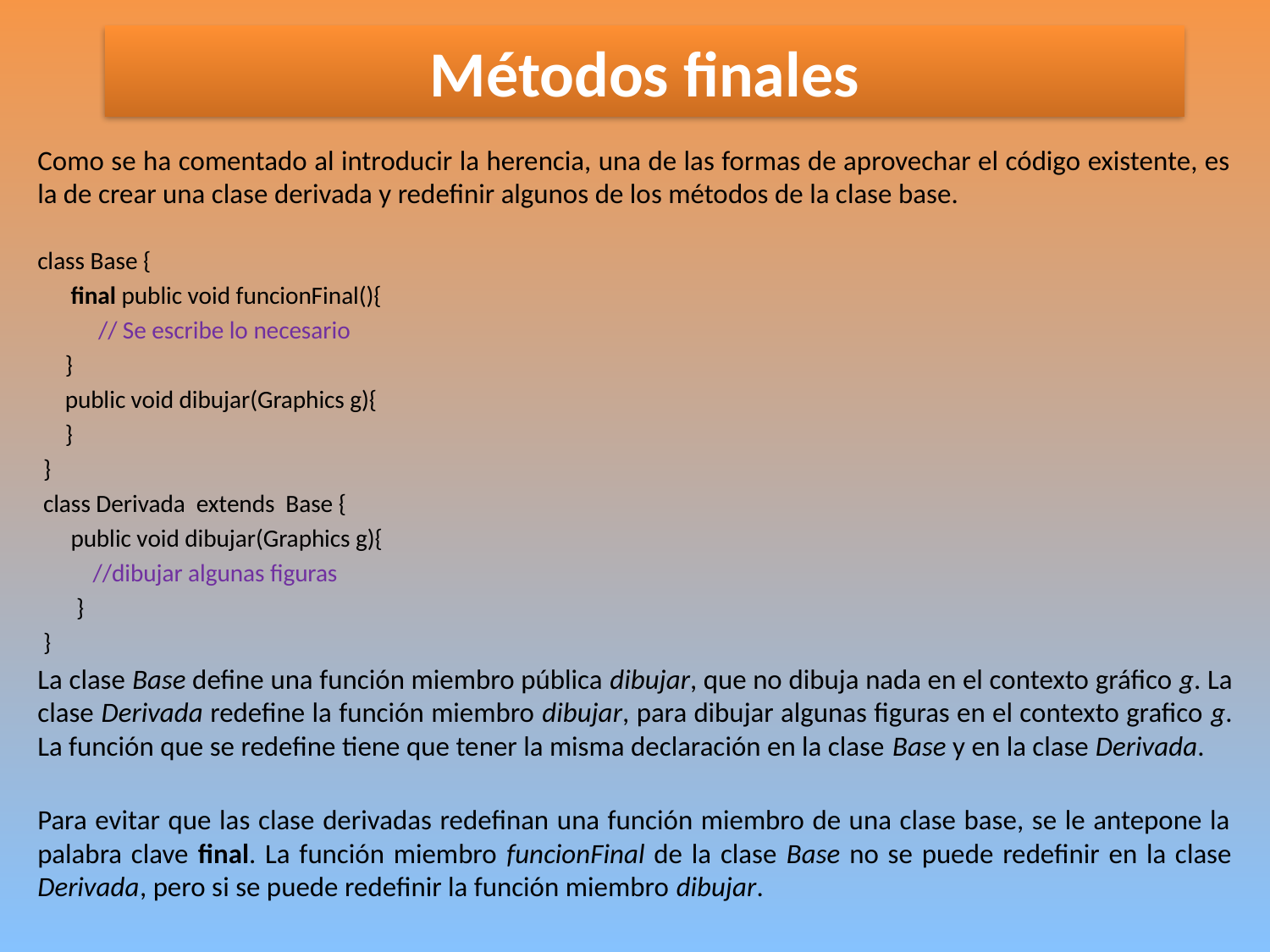

# Métodos finales
Como se ha comentado al introducir la herencia, una de las formas de aprovechar el código existente, es la de crear una clase derivada y redefinir algunos de los métodos de la clase base.

class Base {
      final public void funcionFinal(){
           // Se escribe lo necesario
     }
     public void dibujar(Graphics g){
     }
 }
 class Derivada  extends  Base {
      public void dibujar(Graphics g){
          //dibujar algunas figuras
       }
 }
La clase Base define una función miembro pública dibujar, que no dibuja nada en el contexto gráfico g. La clase Derivada redefine la función miembro dibujar, para dibujar algunas figuras en el contexto grafico g. La función que se redefine tiene que tener la misma declaración en la clase Base y en la clase Derivada.

Para evitar que las clase derivadas redefinan una función miembro de una clase base, se le antepone la palabra clave final. La función miembro funcionFinal de la clase Base no se puede redefinir en la clase Derivada, pero si se puede redefinir la función miembro dibujar.